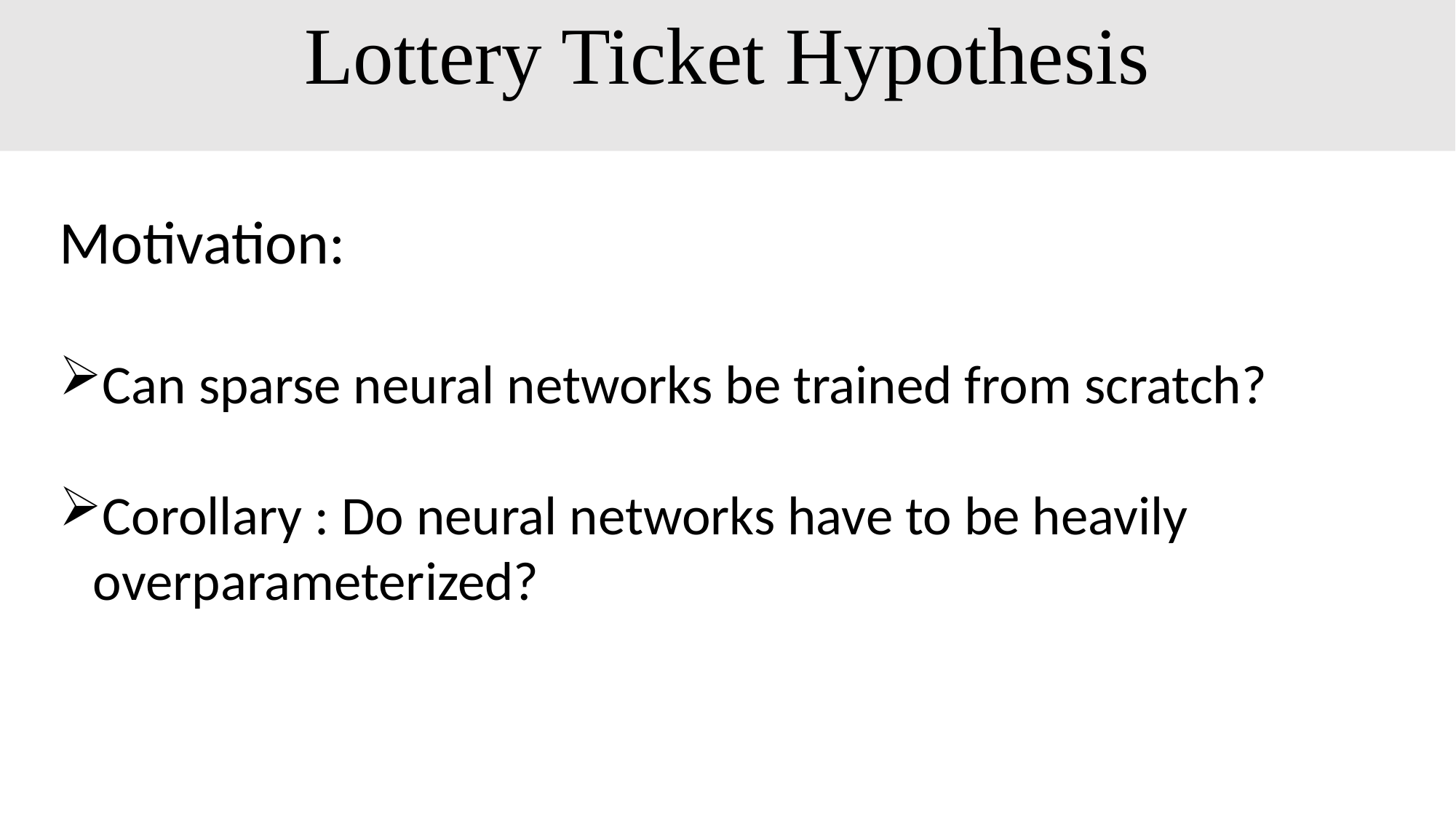

# Lottery Ticket Hypothesis
Motivation:

Can sparse neural networks be trained from scratch?

Corollary : Do neural networks have to be heavily overparameterized?